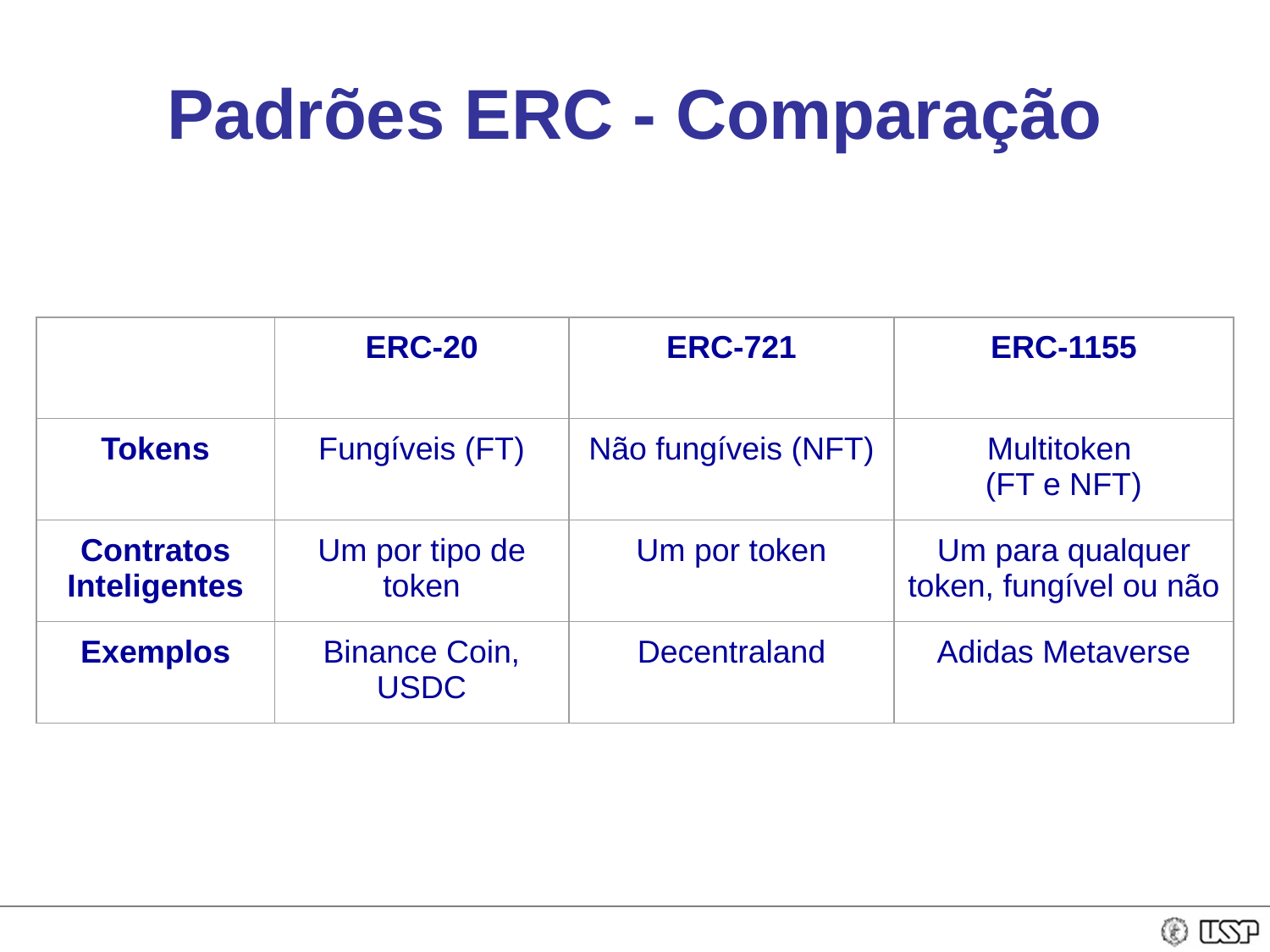

# Padrões ERC - Comparação
|  | ERC-20 | ERC-721 | ERC-1155 |
| --- | --- | --- | --- |
| Tokens | Fungíveis (FT) | Não fungíveis (NFT) | Multitoken (FT e NFT) |
| Contratos Inteligentes | Um por tipo de token | Um por token | Um para qualquer token, fungível ou não |
| Exemplos | Binance Coin, USDC | Decentraland | Adidas Metaverse |